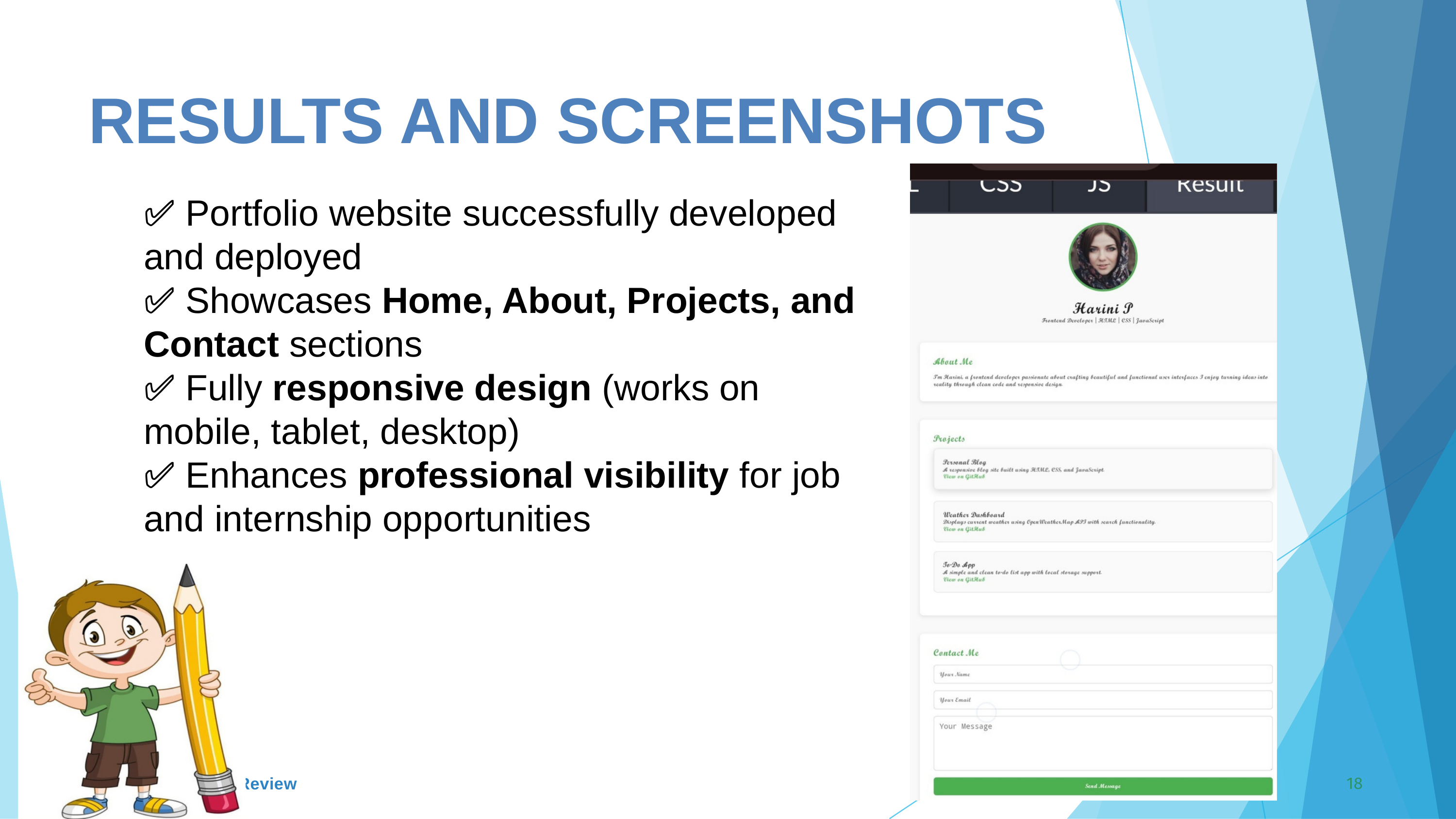

RESULTS AND SCREENSHOTS

✅ Portfolio website successfully developed and deployed
✅ Showcases Home, About, Projects, and Contact sections
✅ Fully responsive design (works on mobile, tablet, desktop)
✅ Enhances professional visibility for job and internship opportunities

18
3/21/2024  Annual Review